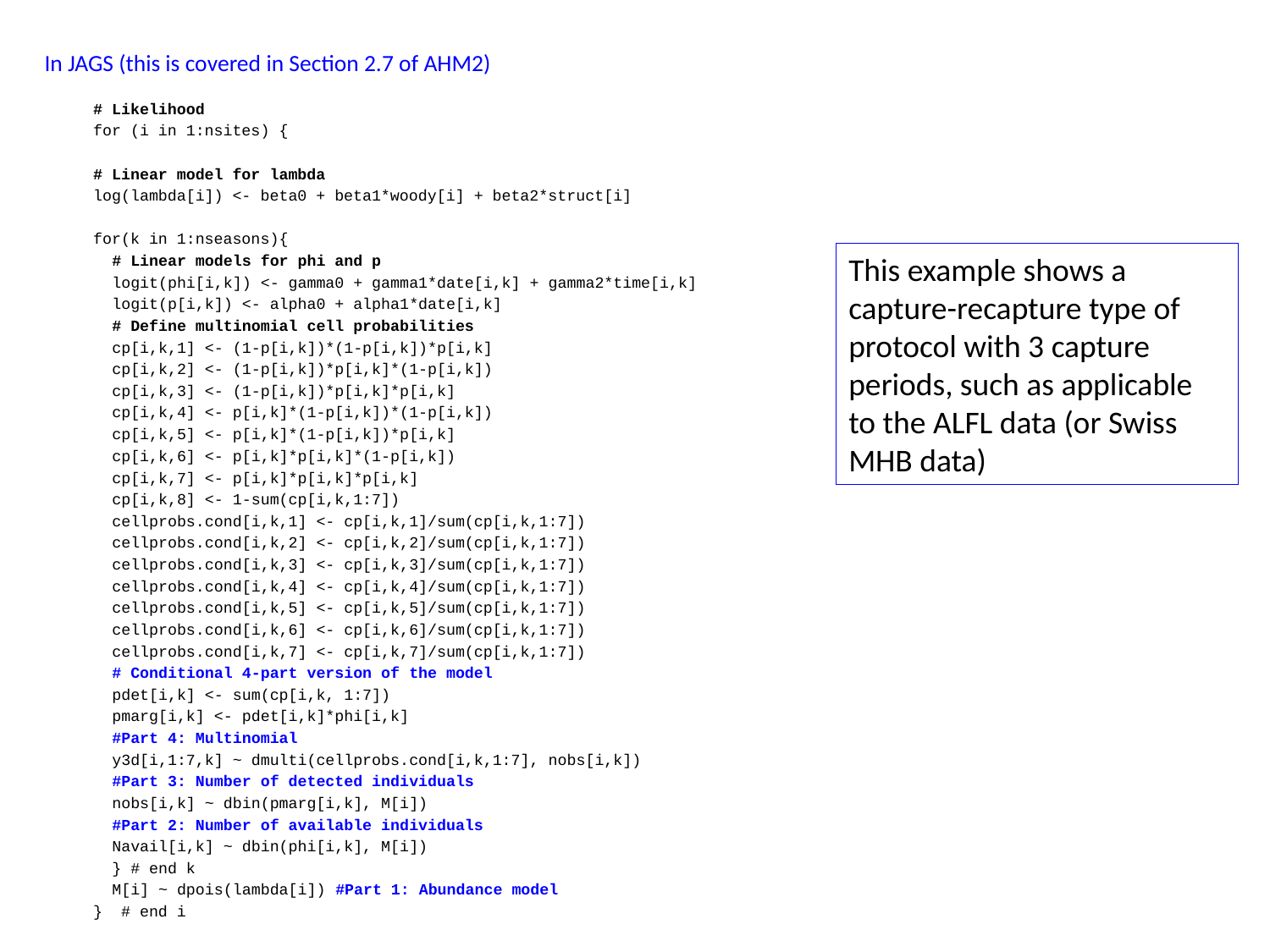

In JAGS (this is covered in Section 2.7 of AHM2)

# Likelihood
for (i in 1:nsites) {

# Linear model for lambda
log(lambda[i]) <- beta0 + beta1*woody[i] + beta2*struct[i]

for(k in 1:nseasons){
  # Linear models for phi and p
  logit(phi[i,k]) <- gamma0 + gamma1*date[i,k] + gamma2*time[i,k]
  logit(p[i,k]) <- alpha0 + alpha1*date[i,k]
  # Define multinomial cell probabilities
  cp[i,k,1] <- (1-p[i,k])*(1-p[i,k])*p[i,k]
  cp[i,k,2] <- (1-p[i,k])*p[i,k]*(1-p[i,k])
  cp[i,k,3] <- (1-p[i,k])*p[i,k]*p[i,k]
  cp[i,k,4] <- p[i,k]*(1-p[i,k])*(1-p[i,k])
  cp[i,k,5] <- p[i,k]*(1-p[i,k])*p[i,k]
  cp[i,k,6] <- p[i,k]*p[i,k]*(1-p[i,k])
  cp[i,k,7] <- p[i,k]*p[i,k]*p[i,k]
  cp[i,k,8] <- 1-sum(cp[i,k,1:7])
  cellprobs.cond[i,k,1] <- cp[i,k,1]/sum(cp[i,k,1:7])
  cellprobs.cond[i,k,2] <- cp[i,k,2]/sum(cp[i,k,1:7])
  cellprobs.cond[i,k,3] <- cp[i,k,3]/sum(cp[i,k,1:7])
  cellprobs.cond[i,k,4] <- cp[i,k,4]/sum(cp[i,k,1:7])
  cellprobs.cond[i,k,5] <- cp[i,k,5]/sum(cp[i,k,1:7])
  cellprobs.cond[i,k,6] <- cp[i,k,6]/sum(cp[i,k,1:7])
  cellprobs.cond[i,k,7] <- cp[i,k,7]/sum(cp[i,k,1:7])
  # Conditional 4-part version of the model
  pdet[i,k] <- sum(cp[i,k, 1:7])
  pmarg[i,k] <- pdet[i,k]*phi[i,k]
  #Part 4: Multinomial
  y3d[i,1:7,k] ~ dmulti(cellprobs.cond[i,k,1:7], nobs[i,k])
  #Part 3: Number of detected individuals
  nobs[i,k] ~ dbin(pmarg[i,k], M[i])
  #Part 2: Number of available individuals
  Navail[i,k] ~ dbin(phi[i,k], M[i])
  } # end k
  M[i] ~ dpois(lambda[i]) #Part 1: Abundance model
}  # end i
This example shows a capture-recapture type of protocol with 3 capture periods, such as applicable to the ALFL data (or Swiss MHB data)